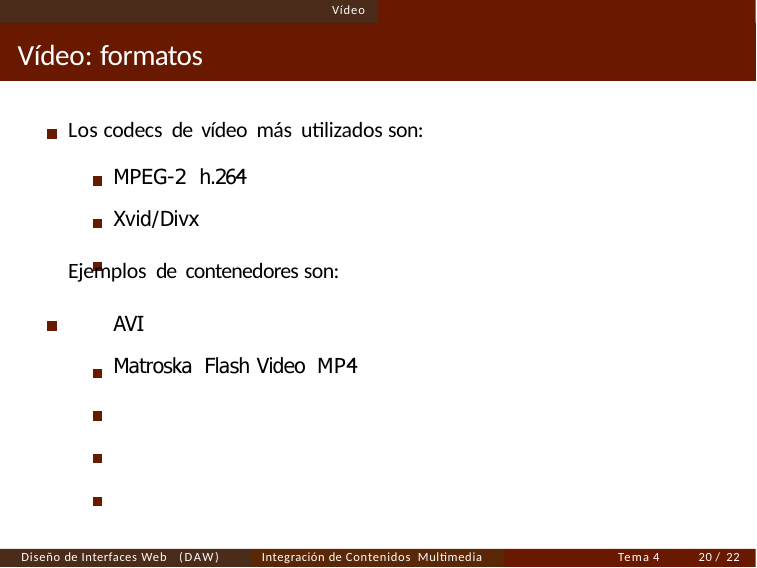

Vídeo

# Vídeo: formatos
Los codecs  de  vídeo  más  utilizados son:
MPEG-2  h.264
Xvid/Divx

Ejemplos  de  contenedores son:

AVI
Matroska  Flash Video  MP4

Diseño de Interfaces Web   (DAW)
Integración de Contenidos Multimedia
Tema 4
20 / 22